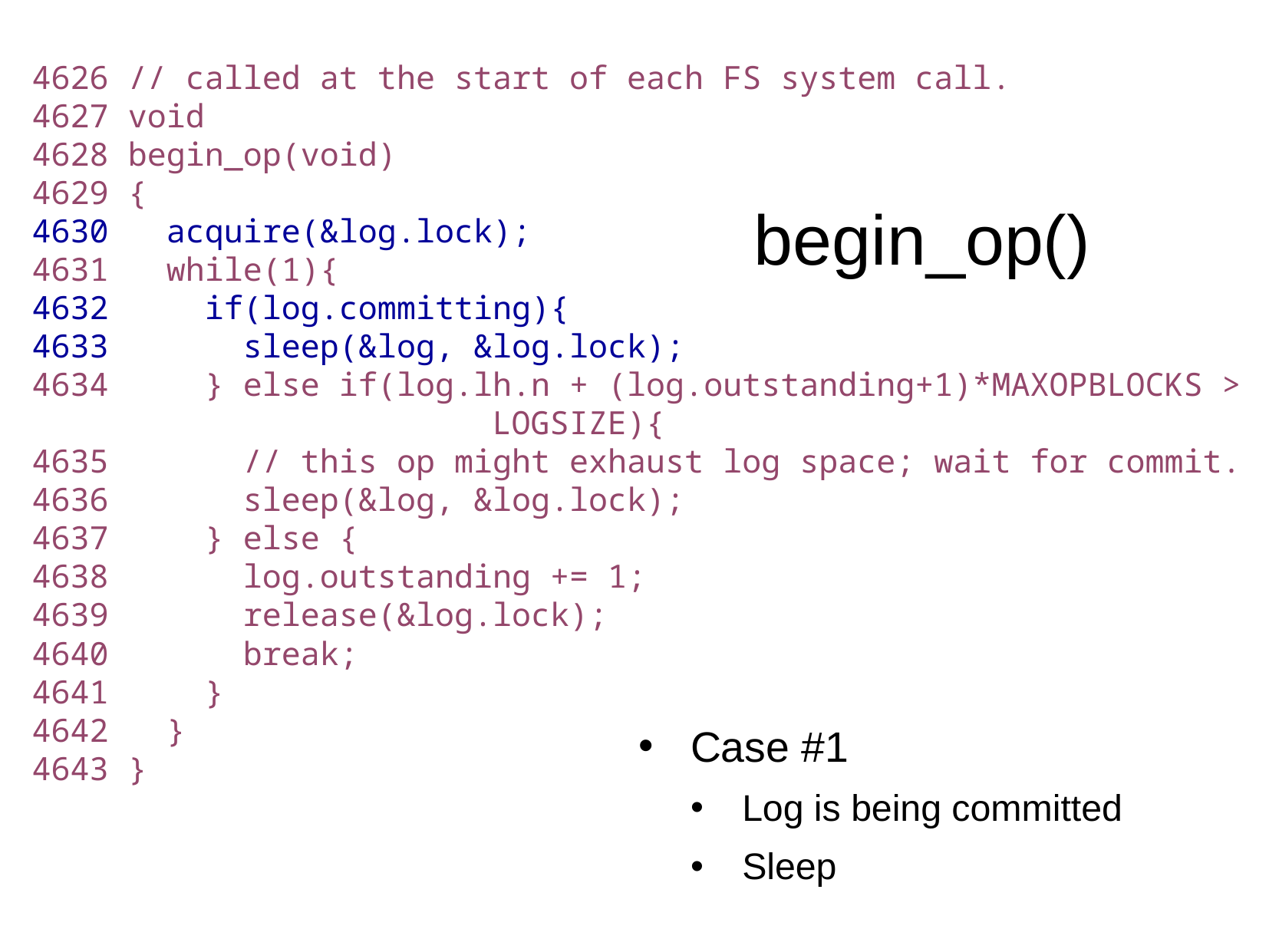

4626 // called at the start of each FS system call.
4627 void
4628 begin_op(void)
4629 {
4630   acquire(&log.lock);
4631   while(1){
4632     if(log.committing){
4633       sleep(&log, &log.lock);
4634     } else if(log.lh.n + (log.outstanding+1)*MAXOPBLOCKS > 				LOGSIZE){
4635       // this op might exhaust log space; wait for commit.
4636       sleep(&log, &log.lock);
4637     } else {
4638       log.outstanding += 1;
4639       release(&log.lock);
4640       break;
4641     }
4642   }
4643 }
begin_op()
Case #1
Log is being committed
Sleep